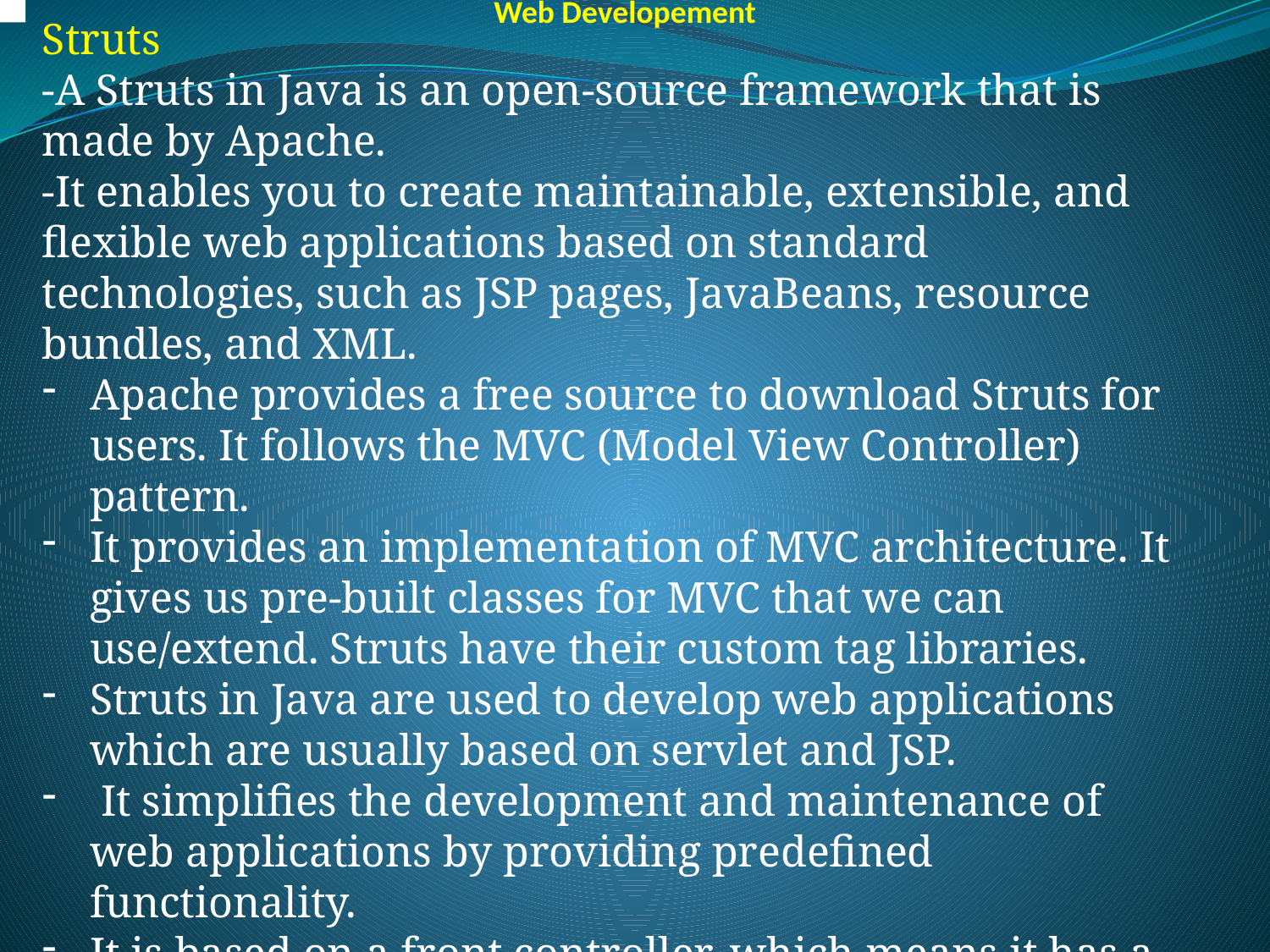

Web Developement

Struts
-A Struts in Java is an open-source framework that is made by Apache.
-It enables you to create maintainable, extensible, and flexible web applications based on standard technologies, such as JSP pages, JavaBeans, resource bundles, and XML.
Apache provides a free source to download Struts for users. It follows the MVC (Model View Controller) pattern.
It provides an implementation of MVC architecture. It gives us pre-built classes for MVC that we can use/extend. Struts have their custom tag libraries.
Struts in Java are used to develop web applications which are usually based on servlet and JSP.
 It simplifies the development and maintenance of web applications by providing predefined functionality.
It is based on a front controller, which means it has a controller in front of it which decides on which model request has to come or go.